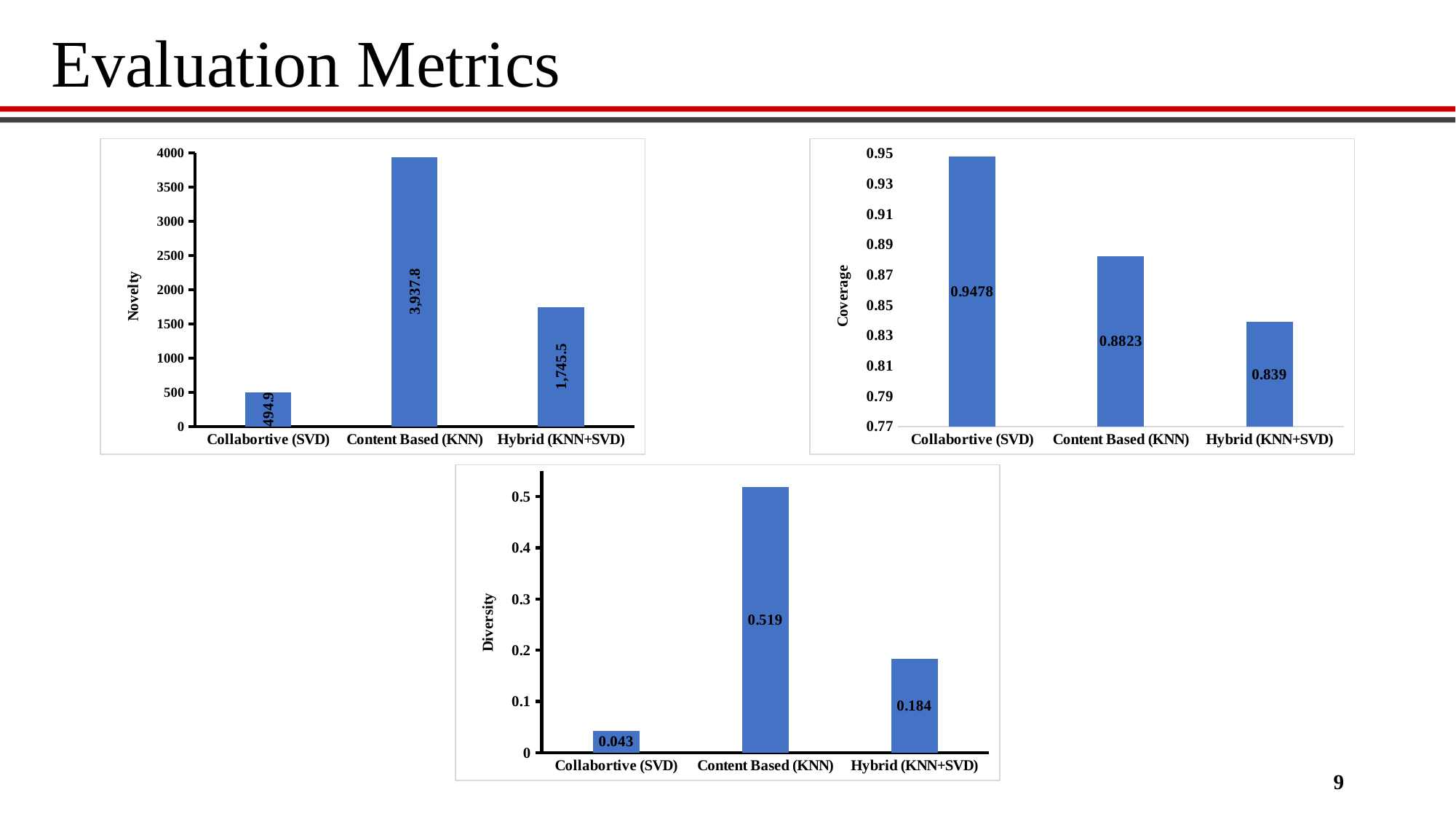

# Evaluation Metrics

### Chart

| Category | Novelty |
|---|---|
| Collabortive (SVD) | 494.8547 |
| Content Based (KNN) | 3937.8348 |
| Hybrid (KNN+SVD) | 1745.5182 |

### Chart

| Category | Coverage |
|---|---|
| Collabortive (SVD) | 0.9478 |
| Content Based (KNN) | 0.8823 |
| Hybrid (KNN+SVD) | 0.839 |

### Chart

| Category | Diversity |
|---|---|
| Collabortive (SVD) | 0.0428 |
| Content Based (KNN) | 0.5192 |
| Hybrid (KNN+SVD) | 0.1838 |
9